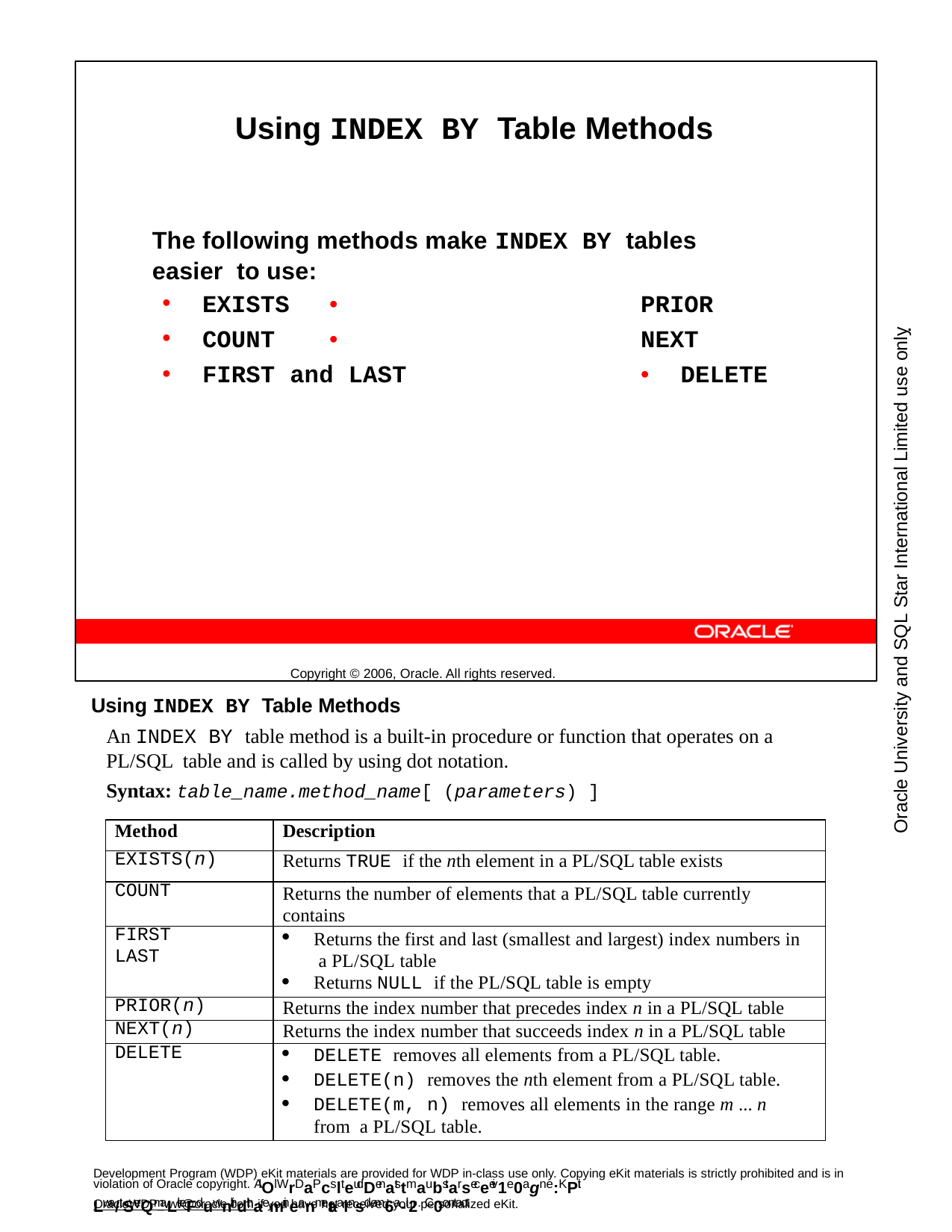

Using INDEX BY Table Methods

The following methods make INDEX BY tables easier  to use:
EXISTS	•	PRIOR
COUNT	•	NEXT
FIRST and LAST	•	DELETE

Copyright © 2006, Oracle. All rights reserved.
Oracle University and SQL Star International Limited use onlyฺ

Using INDEX BY Table Methods
An INDEX BY table method is a built-in procedure or function that operates on a PL/SQL  table and is called by using dot notation.
Syntax: table_name.method_name[ (parameters) ]
| Method | Description |
| --- | --- |
| EXISTS(n) | Returns TRUE if the nth element in a PL/SQL table exists |
| COUNT | Returns the number of elements that a PL/SQL table currently contains |
| FIRST LAST | Returns the first and last (smallest and largest) index numbers in a PL/SQL table Returns NULL if the PL/SQL table is empty |
| PRIOR(n) | Returns the index number that precedes index n in a PL/SQL table |
| NEXT(n) | Returns the index number that succeeds index n in a PL/SQL table |
| DELETE | DELETE removes all elements from a PL/SQL table. DELETE(n) removes the nth element from a PL/SQL table. DELETE(m, n) removes all elements in the range m ... n from a PL/SQL table. |
Development Program (WDP) eKit materials are provided for WDP in-class use only. Copying eKit materials is strictly prohibited and is in
violation of Oracle copyright. AlOl WrDaPcslteudDenatstmaubstarseceeiv1e0agn e:KPit Lwa/tSerQmaLrkeFduwnithdthaemir neanmetaalnsd em6a-il2. C0ontact
OracleWDP_ww@oracle.com if you have not received your personalized eKit.